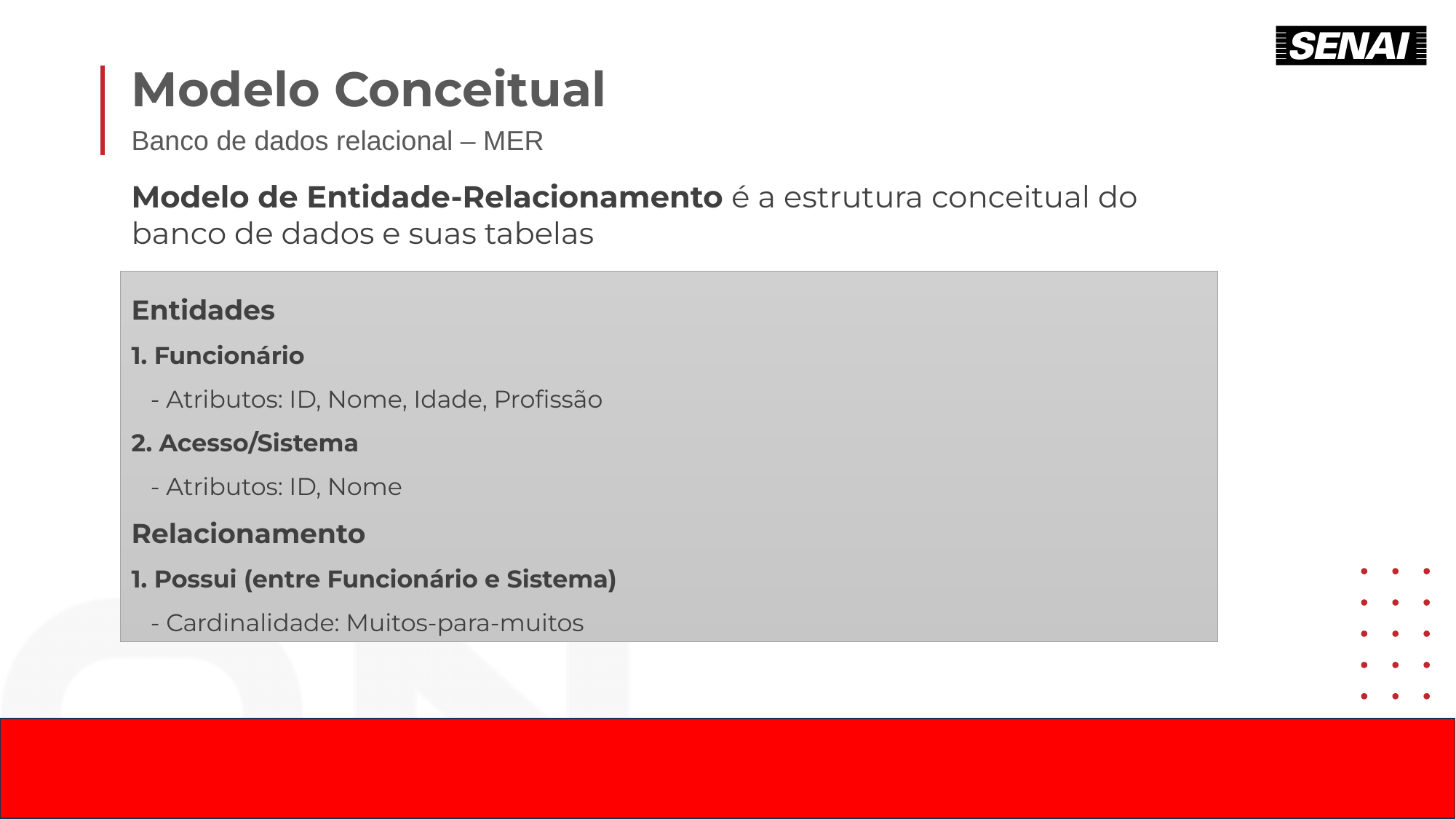

Modelo Conceitual
Banco de dados relacional – MER
Modelo de Entidade-Relacionamento é a estrutura conceitual do banco de dados e suas tabelas
Entidades
1. Funcionário
   - Atributos: ID, Nome, Idade, Profissão
2. Acesso/Sistema
   - Atributos: ID, Nome
Relacionamento
1. Possui (entre Funcionário e Sistema)
   - Cardinalidade: Muitos-para-muitos